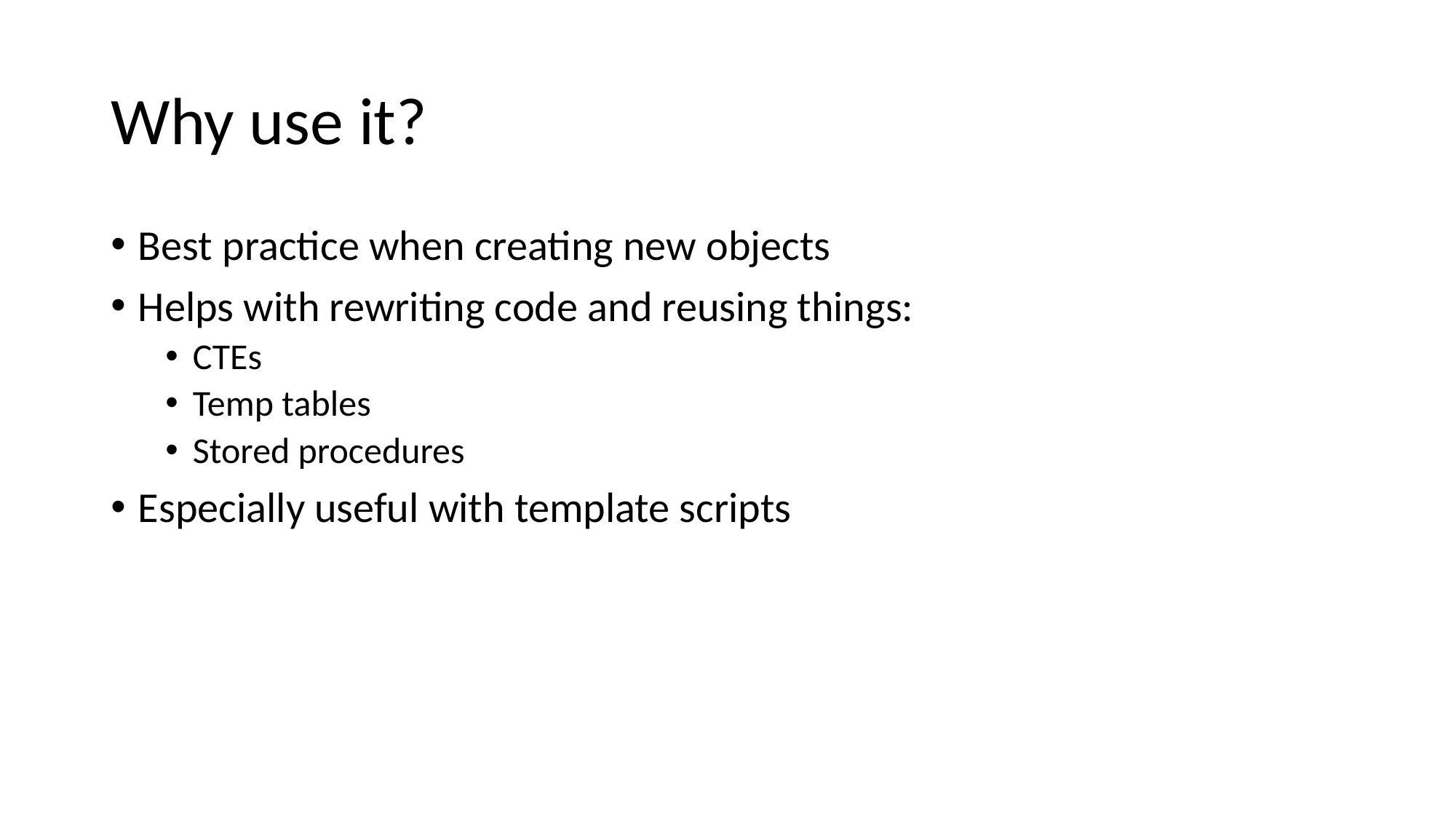

# Why use it?
Best practice when creating new objects
Helps with rewriting code and reusing things:
CTEs
Temp tables
Stored procedures
Especially useful with template scripts